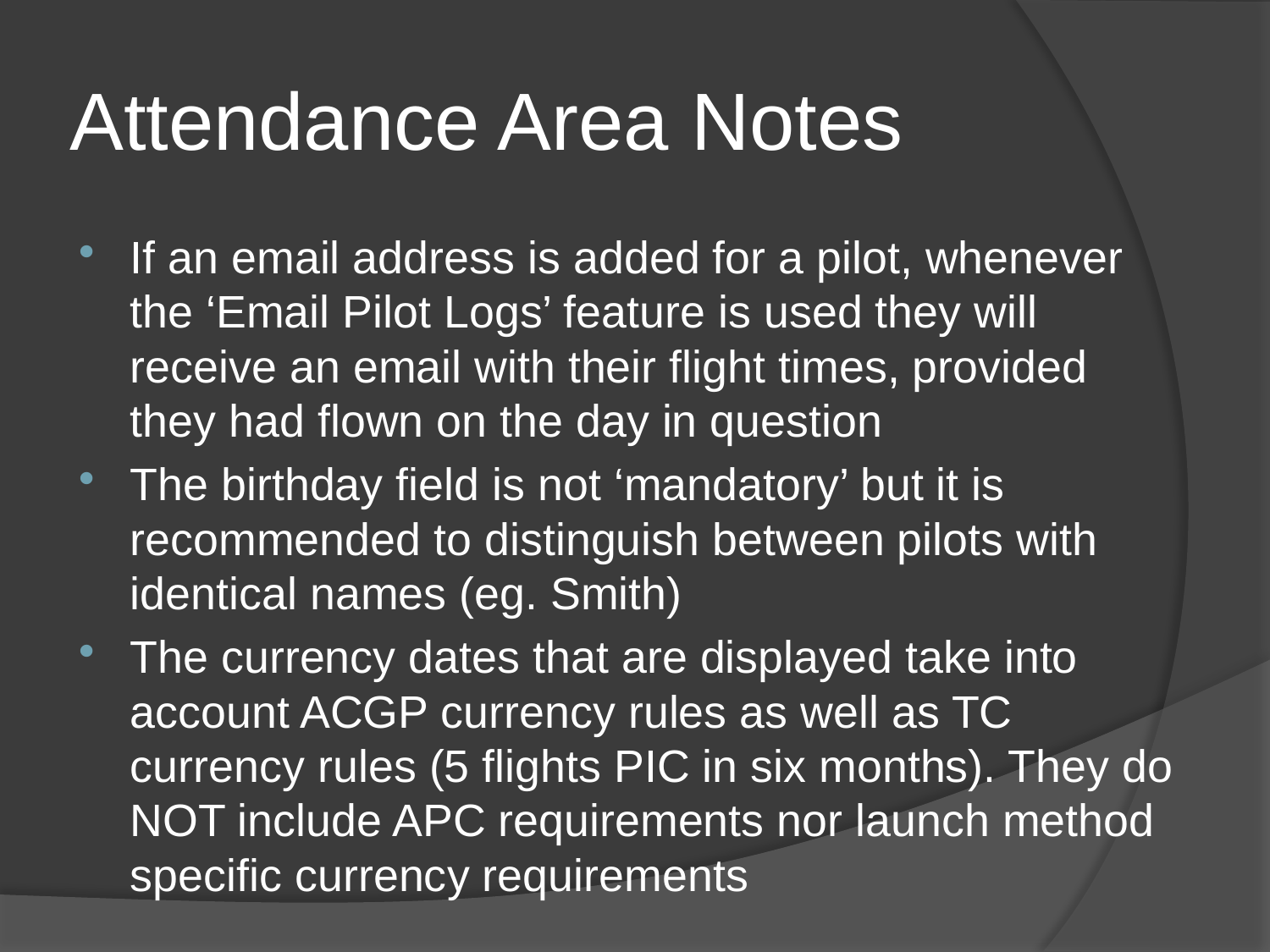

# Attendance Area Notes
If an email address is added for a pilot, whenever the ‘Email Pilot Logs’ feature is used they will receive an email with their flight times, provided they had flown on the day in question
The birthday field is not ‘mandatory’ but it is recommended to distinguish between pilots with identical names (eg. Smith)
The currency dates that are displayed take into account ACGP currency rules as well as TC currency rules (5 flights PIC in six months). They do NOT include APC requirements nor launch method specific currency requirements